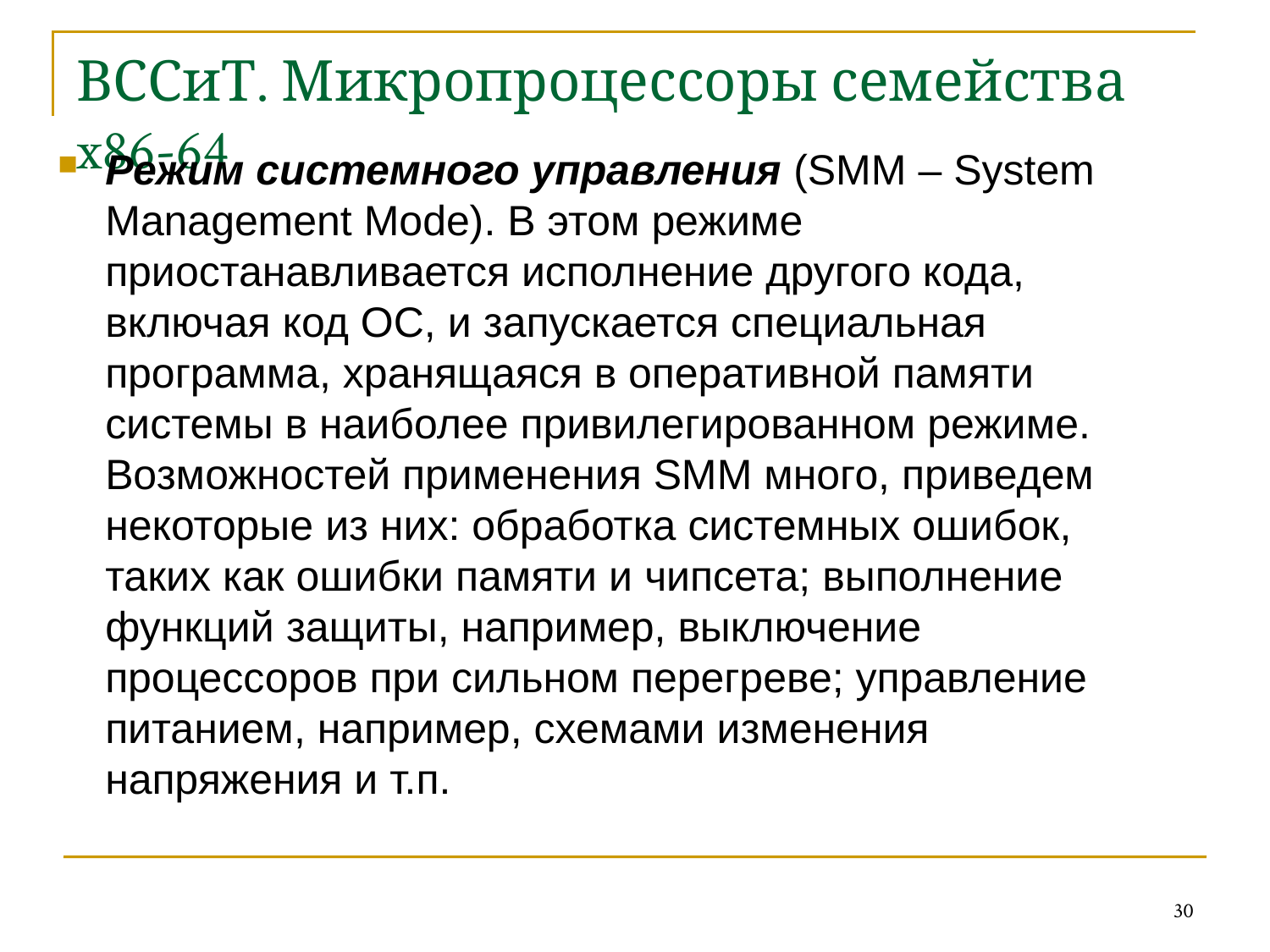

# ВССиТ. Микропроцессоры семейства x86-64
Режим системного управления (SMM – System Management Mode). В этом режиме приостанавливается исполнение другого кода, включая код ОС, и запускается специальная программа, хранящаяся в оперативной памяти системы в наиболее привилегированном режиме.	Возможностей применения SMM много, приведем некоторые из них: обработка системных ошибок, таких как ошибки памяти и чипсета; выполнение функций защиты, например, выключение процессоров при сильном перегреве; управление питанием, например, схемами изменения напряжения и т.п.
30